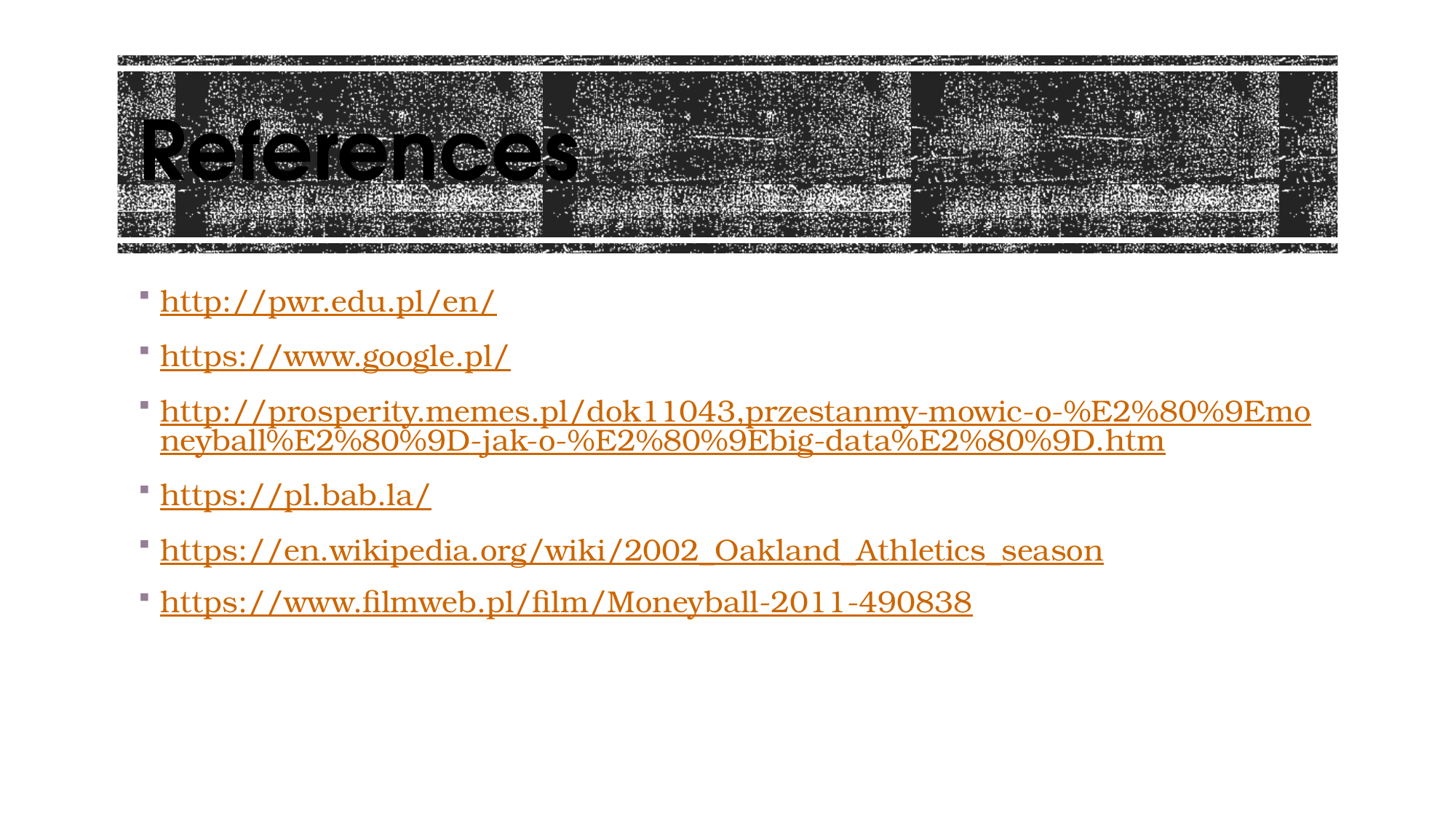

# References

http://pwr.edu.pl/en/
https://www.google.pl/
http://prosperity.memes.pl/dok11043,przestanmy-mowic-o-%E2%80%9Emoneyball%E2%80%9D-jak-o-%E2%80%9Ebig-data%E2%80%9D.htm
https://pl.bab.la/
https://en.wikipedia.org/wiki/2002_Oakland_Athletics_season
https://www.filmweb.pl/film/Moneyball-2011-490838